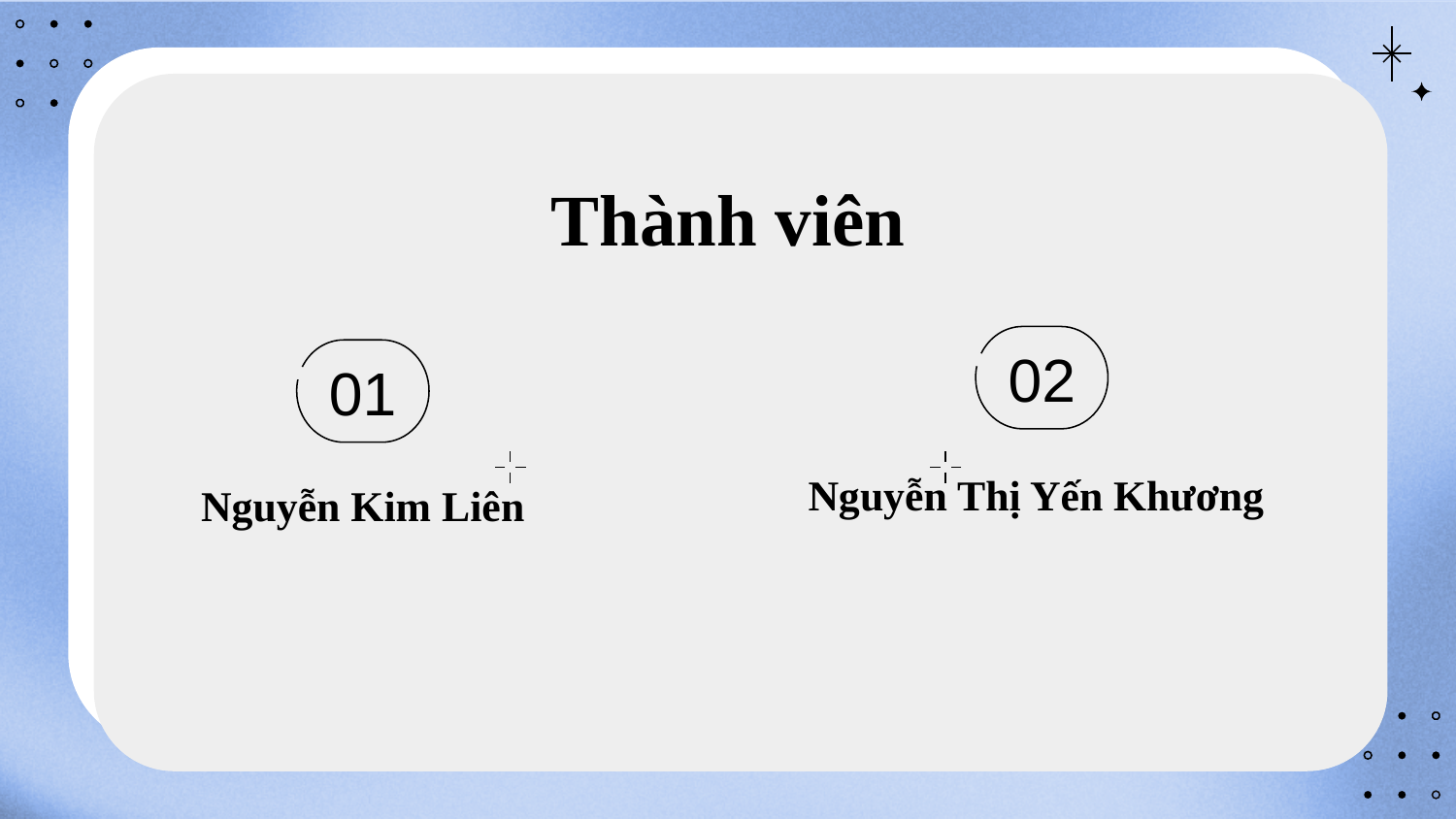

Thành viên

# 02
01

Nguyễn Thị Yến Khương
Nguyễn Kim Liên